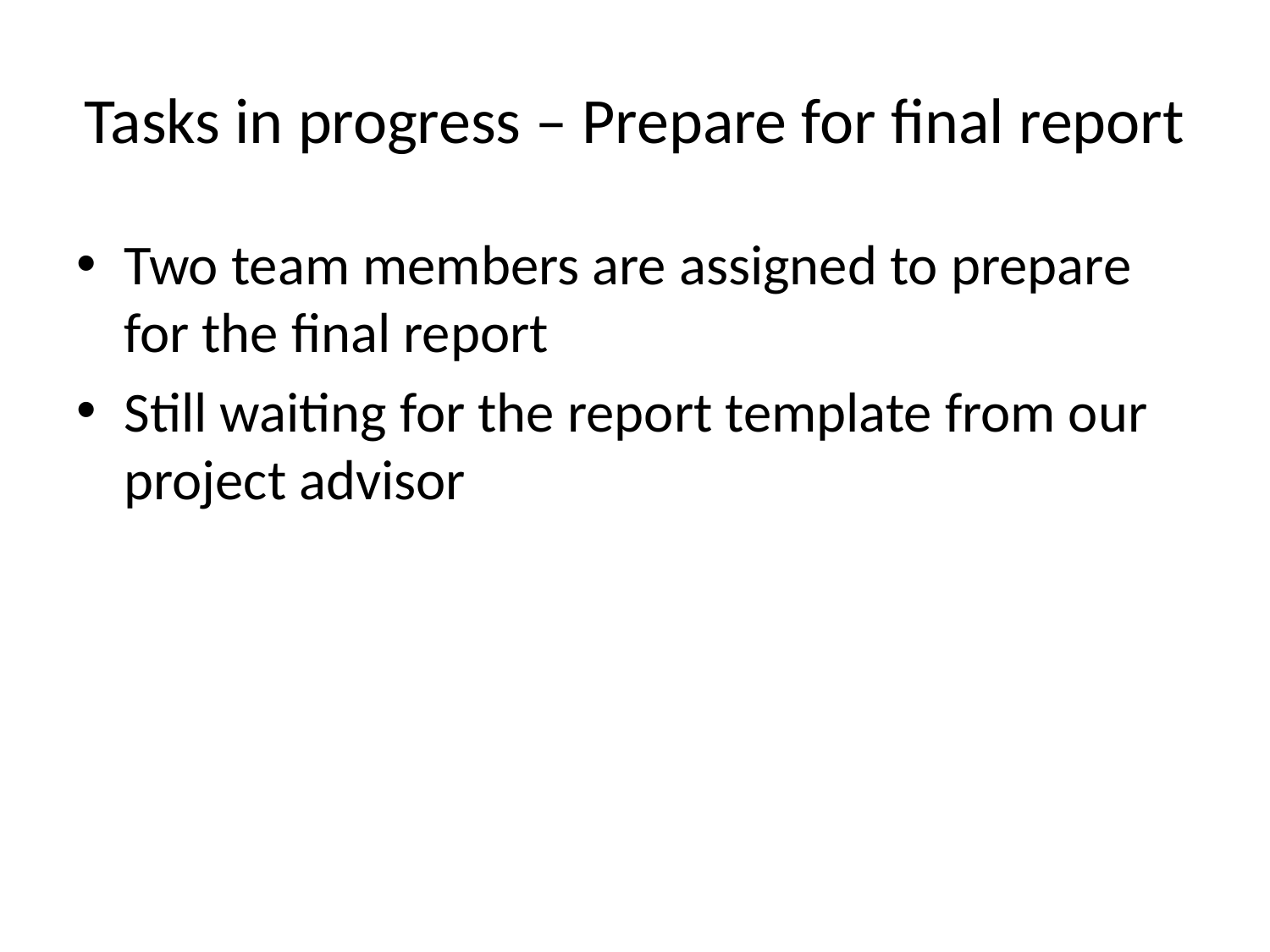

# Tasks in progress – Prepare for final report
Two team members are assigned to prepare for the final report
Still waiting for the report template from our project advisor